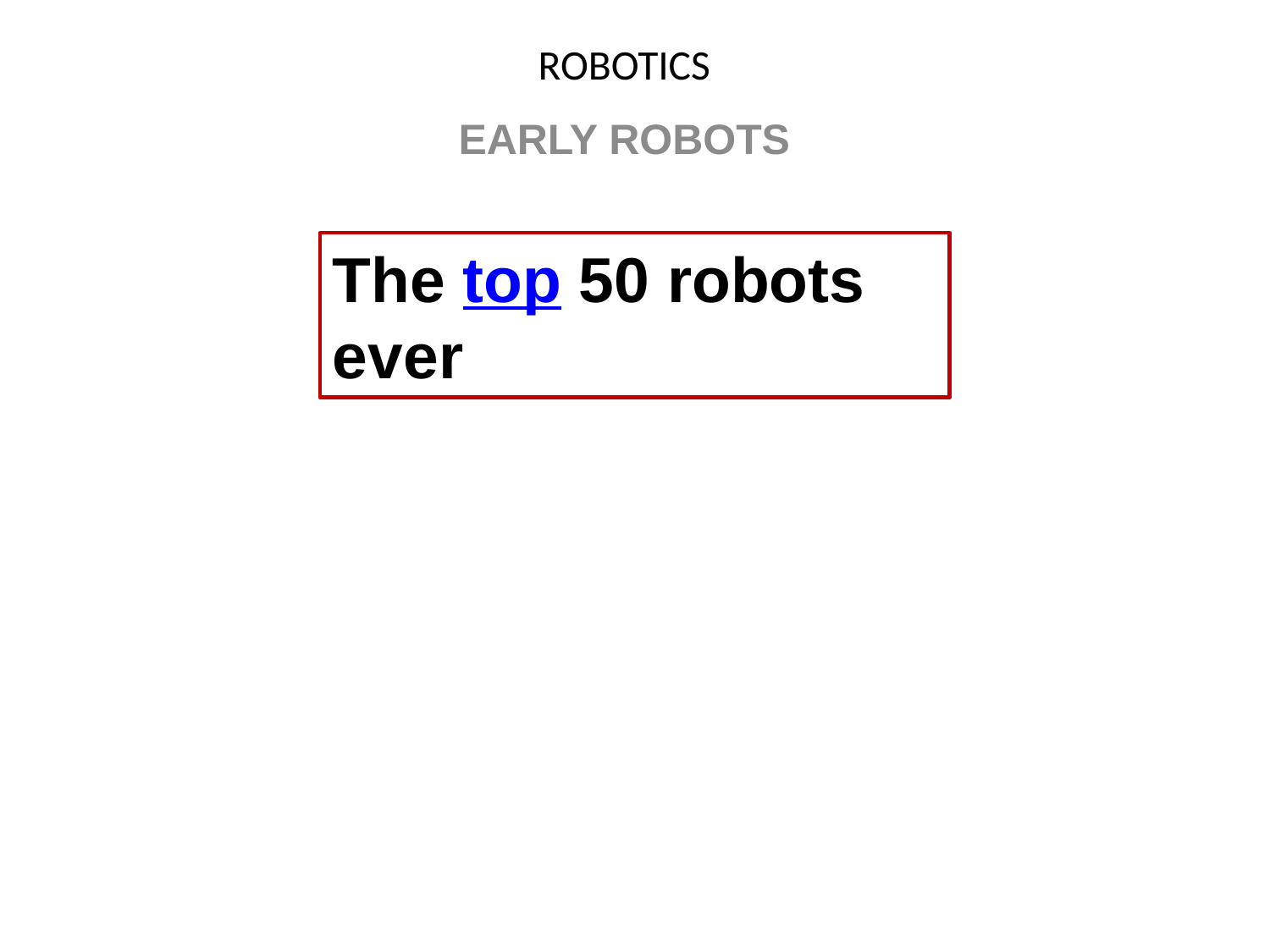

# ROBOTICS
EARLY ROBOTS
The top 50 robots ever